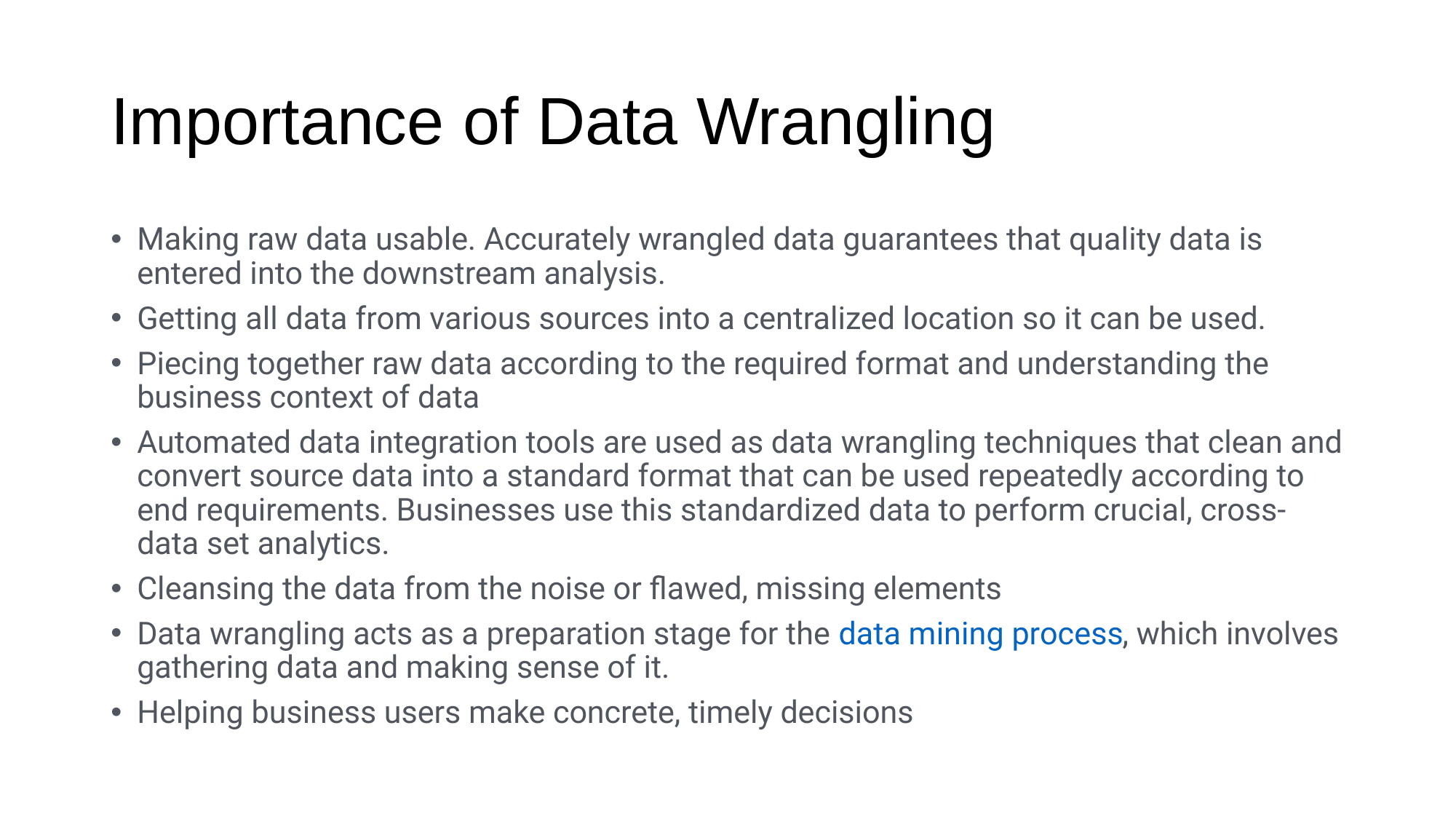

# Importance of Data Wrangling
Making raw data usable. Accurately wrangled data guarantees that quality data is entered into the downstream analysis.
Getting all data from various sources into a centralized location so it can be used.
Piecing together raw data according to the required format and understanding the business context of data
Automated data integration tools are used as data wrangling techniques that clean and convert source data into a standard format that can be used repeatedly according to end requirements. Businesses use this standardized data to perform crucial, cross-data set analytics.
Cleansing the data from the noise or flawed, missing elements
Data wrangling acts as a preparation stage for the data mining process, which involves gathering data and making sense of it.
Helping business users make concrete, timely decisions